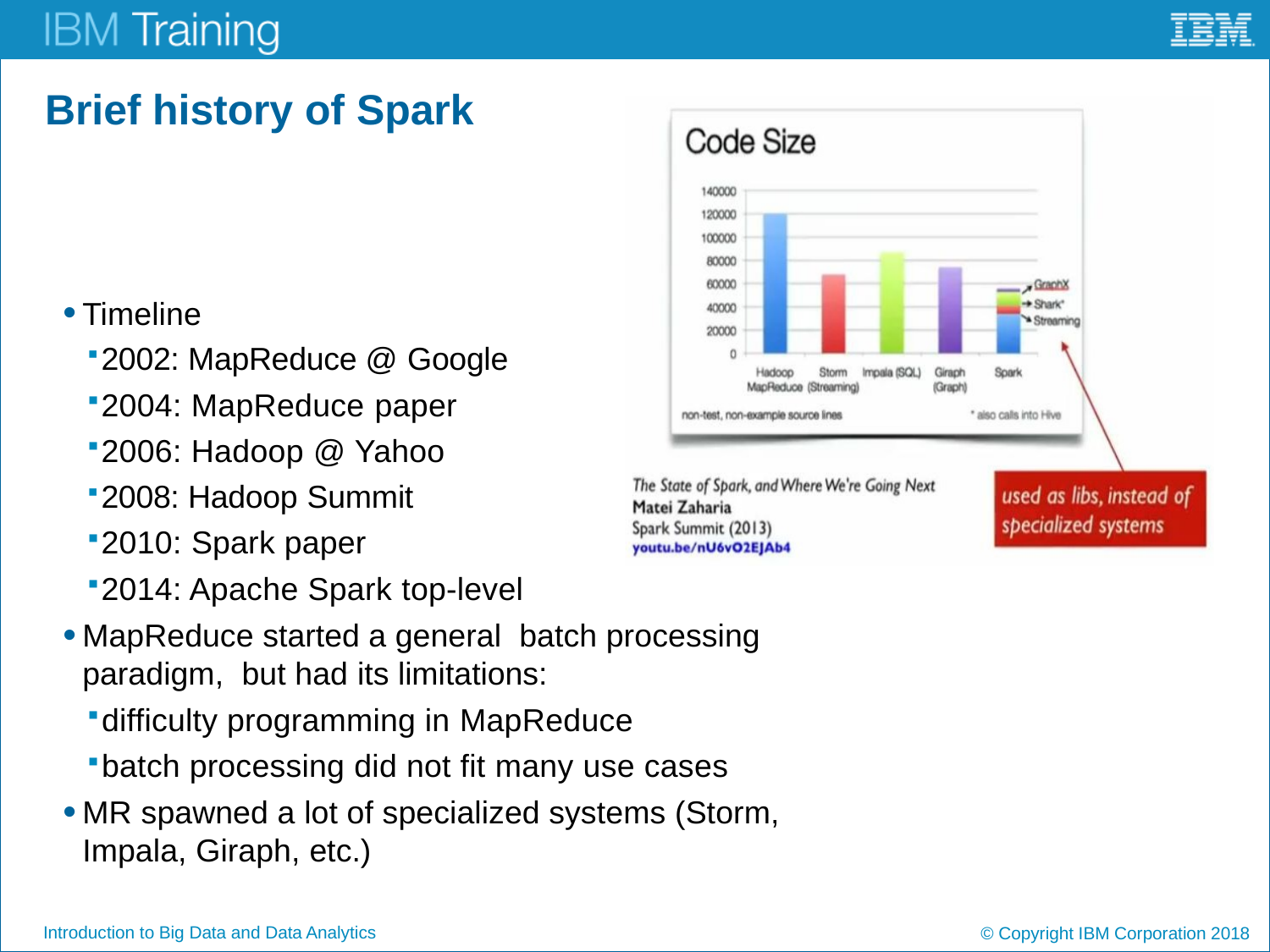

# Brief history of Spark

Timeline
2002: MapReduce @ Google
2004: MapReduce paper
2006: Hadoop @ Yahoo
2008: Hadoop Summit
2010: Spark paper
2014: Apache Spark top-level
MapReduce started a general  batch processing paradigm,  but had its limitations:
difficulty programming in MapReduce
batch processing did not fit many use cases
MR spawned a lot of specialized systems (Storm, Impala, Giraph, etc.)